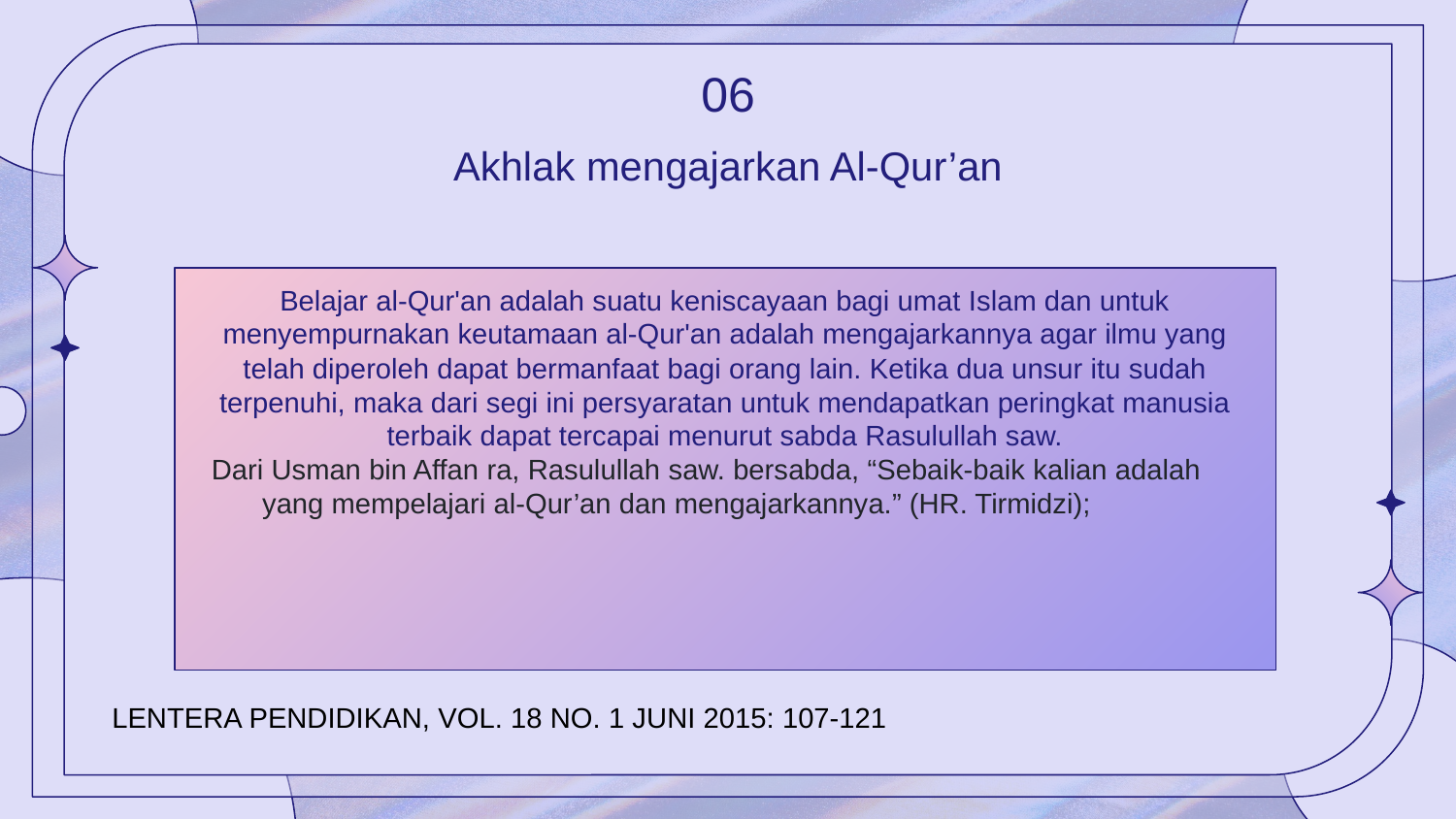

06
# Akhlak mengajarkan Al-Qur’an

Belajar al-Qur'an adalah suatu keniscayaan bagi umat Islam dan untuk menyempurnakan keutamaan al-Qur'an adalah mengajarkannya agar ilmu yang telah diperoleh dapat bermanfaat bagi orang lain. Ketika dua unsur itu sudah terpenuhi, maka dari segi ini persyaratan untuk mendapatkan peringkat manusia terbaik dapat tercapai menurut sabda Rasulullah saw.
Dari Usman bin Affan ra, Rasulullah saw. bersabda, “Sebaik-baik kalian adalah yang mempelajari al-Qur’an dan mengajarkannya.” (HR. Tirmidzi);

LENTERA PENDIDIKAN, VOL. 18 NO. 1 JUNI 2015: 107-121